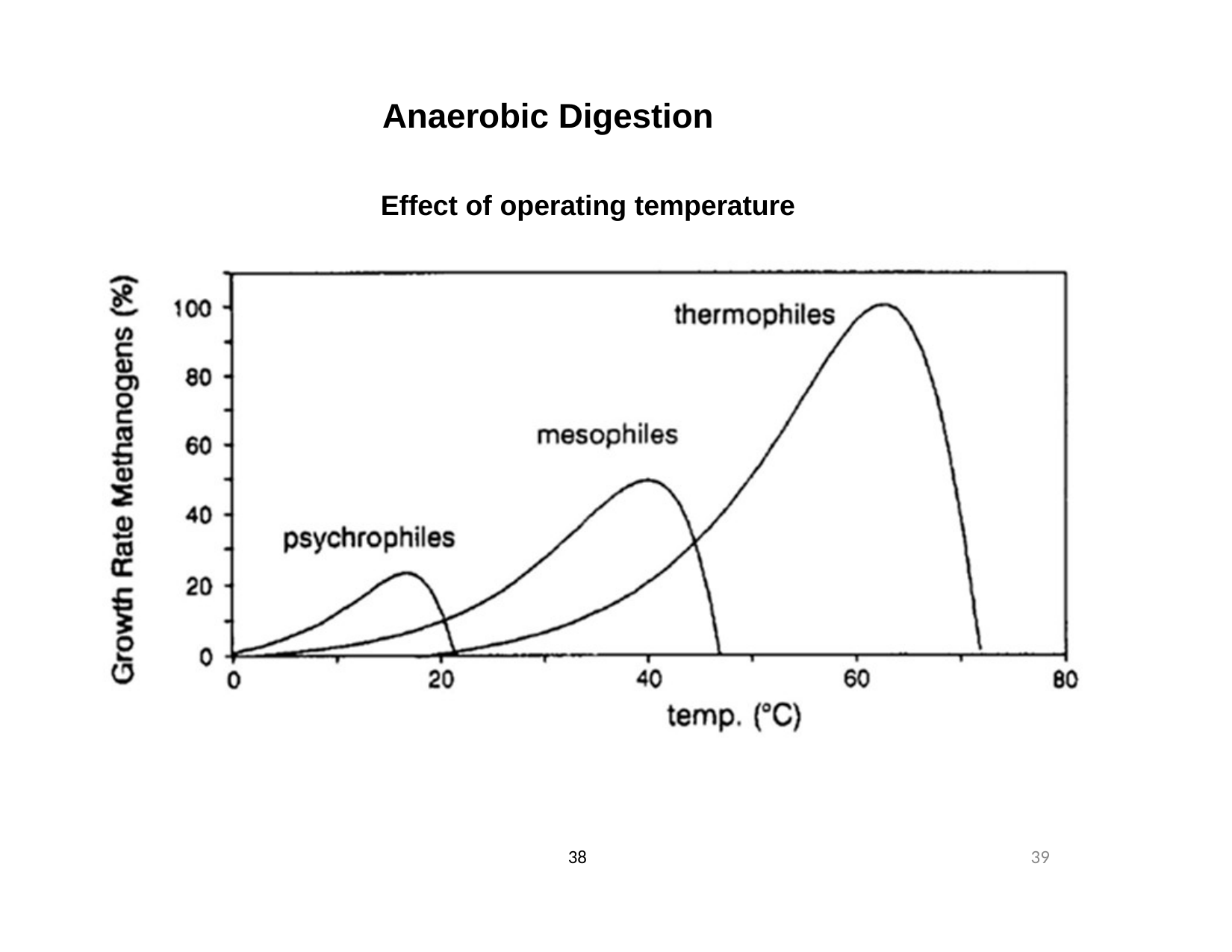

# Anaerobic Digestion
Effect of operating temperature

38
39